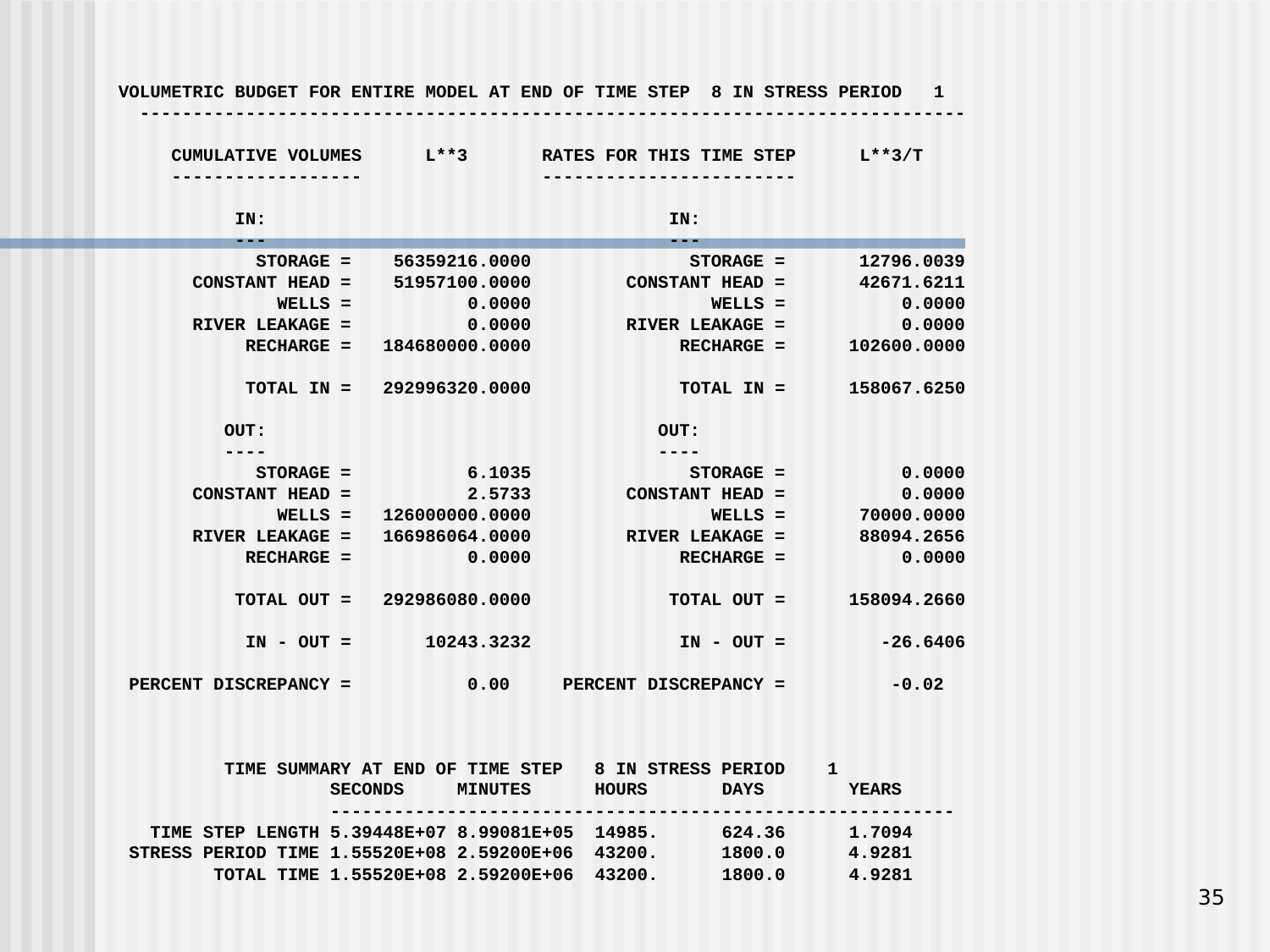

VOLUMETRIC BUDGET FOR ENTIRE MODEL AT END OF TIME STEP  8 IN STRESS PERIOD   1
  ------------------------------------------------------------------------------

     CUMULATIVE VOLUMES      L**3       RATES FOR THIS TIME STEP      L**3/T
     ------------------                 ------------------------

           IN:                                      IN:
           ---                                      ---
             STORAGE =    56359216.0000               STORAGE =       12796.0039
       CONSTANT HEAD =    51957100.0000         CONSTANT HEAD =       42671.6211
               WELLS =           0.0000                 WELLS =           0.0000
       RIVER LEAKAGE =           0.0000         RIVER LEAKAGE =           0.0000
            RECHARGE =   184680000.0000              RECHARGE =      102600.0000

            TOTAL IN =   292996320.0000              TOTAL IN =      158067.6250

          OUT:                                     OUT:
          ----                                     ----
             STORAGE =           6.1035               STORAGE =           0.0000
       CONSTANT HEAD =           2.5733         CONSTANT HEAD =           0.0000
               WELLS =   126000000.0000                 WELLS =       70000.0000
       RIVER LEAKAGE =   166986064.0000         RIVER LEAKAGE =       88094.2656
            RECHARGE =           0.0000              RECHARGE =           0.0000

           TOTAL OUT =   292986080.0000             TOTAL OUT =      158094.2660

            IN - OUT =       10243.3232              IN - OUT =         -26.6406

 PERCENT DISCREPANCY =           0.00     PERCENT DISCREPANCY =          -0.02

          TIME SUMMARY AT END OF TIME STEP   8 IN STRESS PERIOD    1
                    SECONDS     MINUTES      HOURS       DAYS        YEARS
                    -----------------------------------------------------------
   TIME STEP LENGTH 5.39448E+07 8.99081E+05  14985.      624.36      1.7094
 STRESS PERIOD TIME 1.55520E+08 2.59200E+06  43200.      1800.0      4.9281
         TOTAL TIME 1.55520E+08 2.59200E+06  43200.      1800.0      4.9281
35